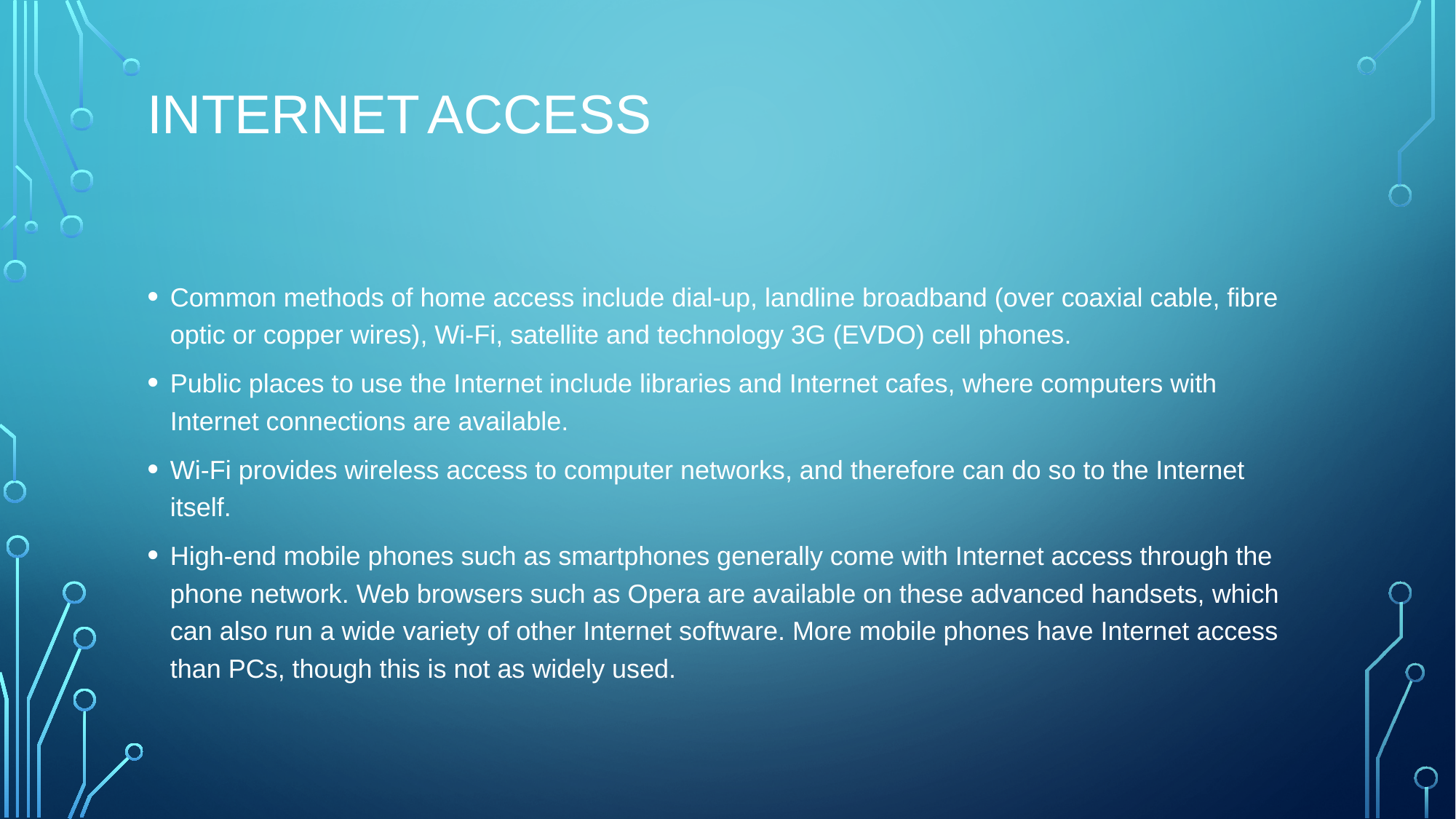

# Internet Access
Common methods of home access include dial-up, landline broadband (over coaxial cable, fibre optic or copper wires), Wi-Fi, satellite and technology 3G (EVDO) cell phones.
Public places to use the Internet include libraries and Internet cafes, where computers with Internet connections are available.
Wi-Fi provides wireless access to computer networks, and therefore can do so to the Internet itself.
High-end mobile phones such as smartphones generally come with Internet access through the phone network. Web browsers such as Opera are available on these advanced handsets, which can also run a wide variety of other Internet software. More mobile phones have Internet access than PCs, though this is not as widely used.